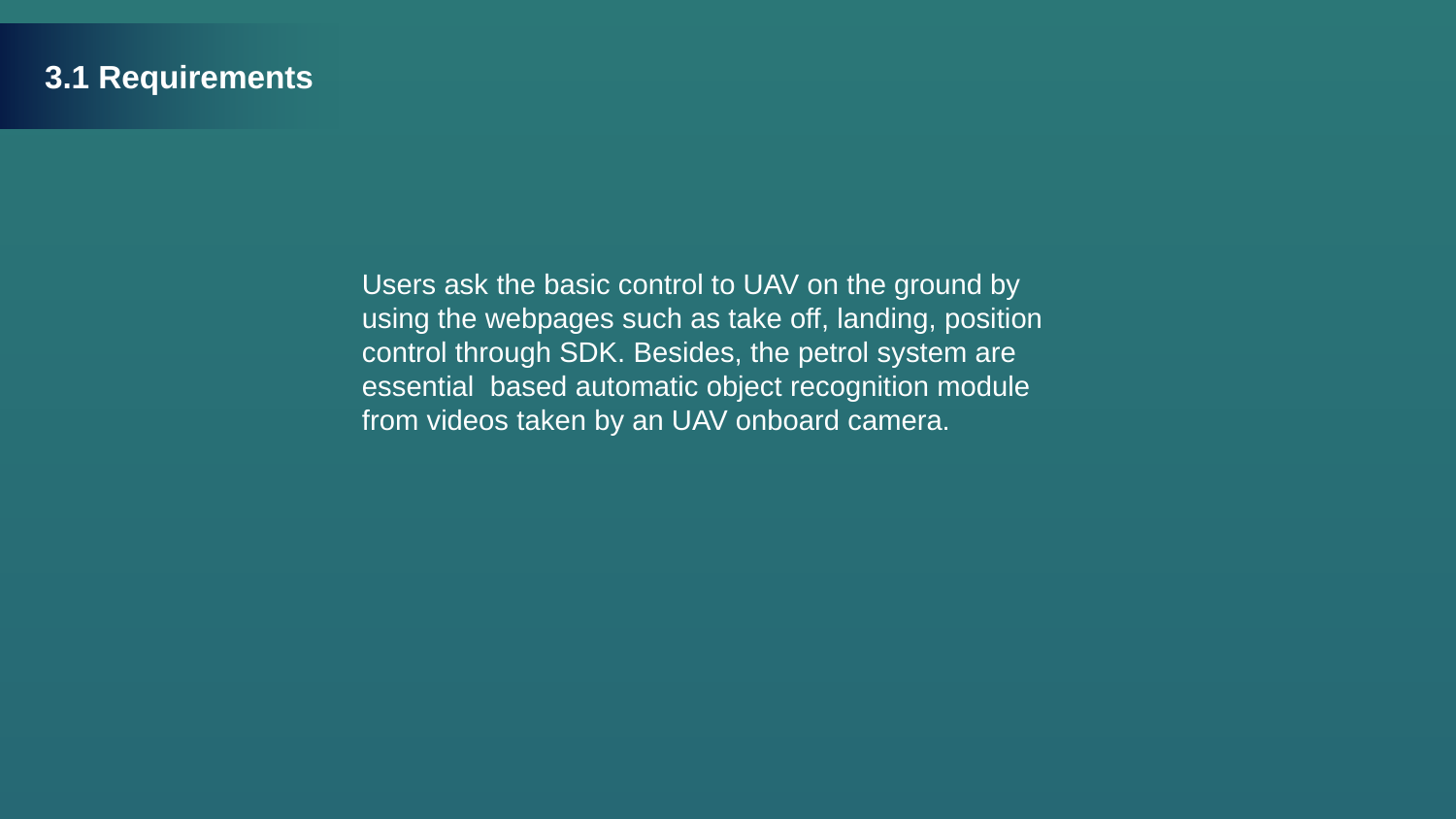

3.1 Requirements

Users ask the basic control to UAV on the ground by using the webpages such as take off, landing, position control through SDK. Besides, the petrol system are essential  based automatic object recognition module from videos taken by an UAV onboard camera.